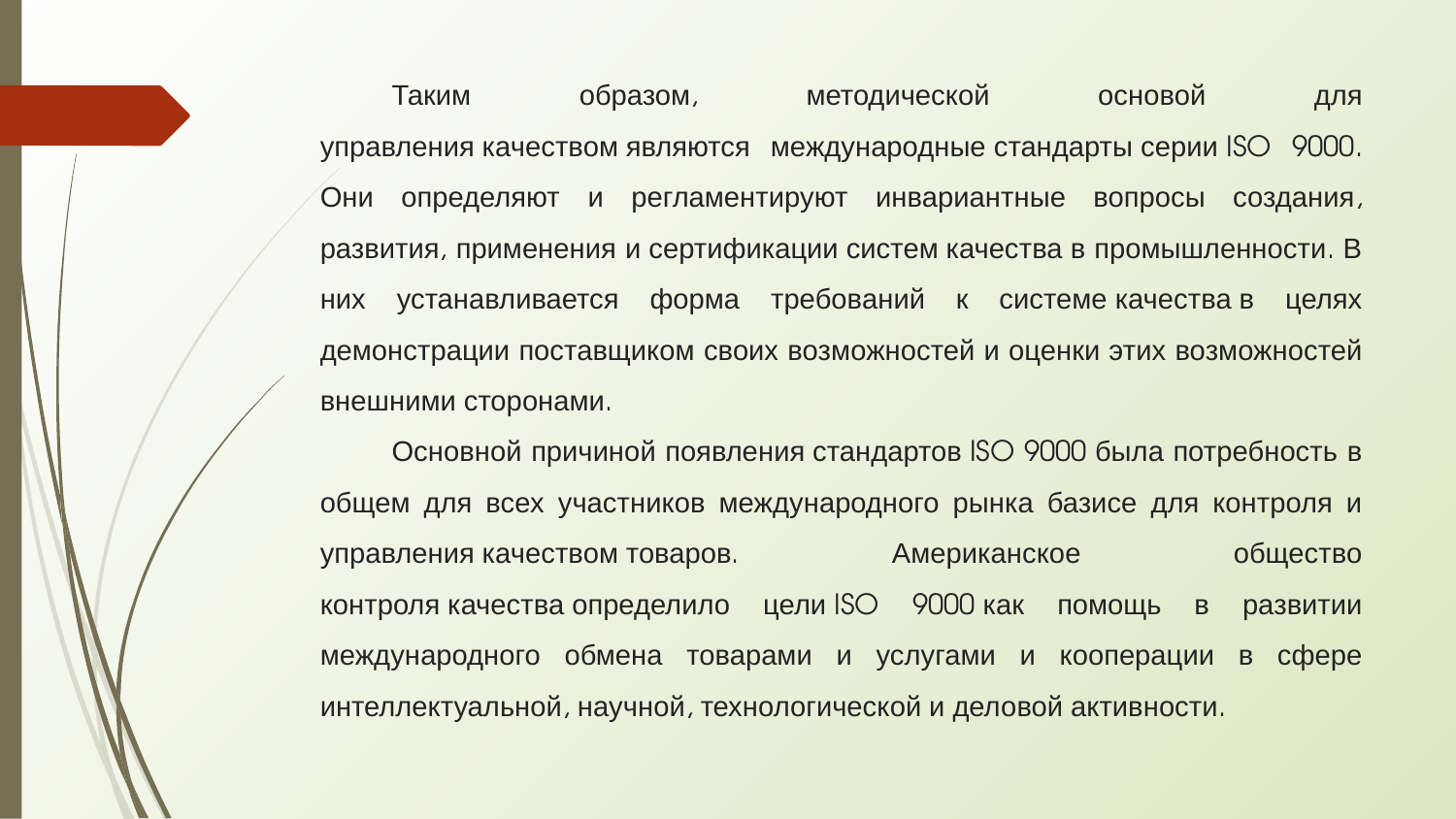

Таким образом, методической основой для управления качеством являются международные стандарты серии ISO 9000. Они определяют и регламентируют инвариантные вопросы создания, развития, применения и сертификации систем качества в промышленности. В них устанавливается форма требований к системе качества в целях демонстрации поставщиком своих возможностей и оценки этих возможностей внешними сторонами.
Основной причиной появления стандартов ISO 9000 была потребность в общем для всех участников международного рынка базисе для контроля и управления качеством товаров. Американское общество контроля качества определило цели ISO 9000 как помощь в развитии международного обмена товарами и услугами и кооперации в сфере интеллектуальной, научной, технологической и деловой активности.